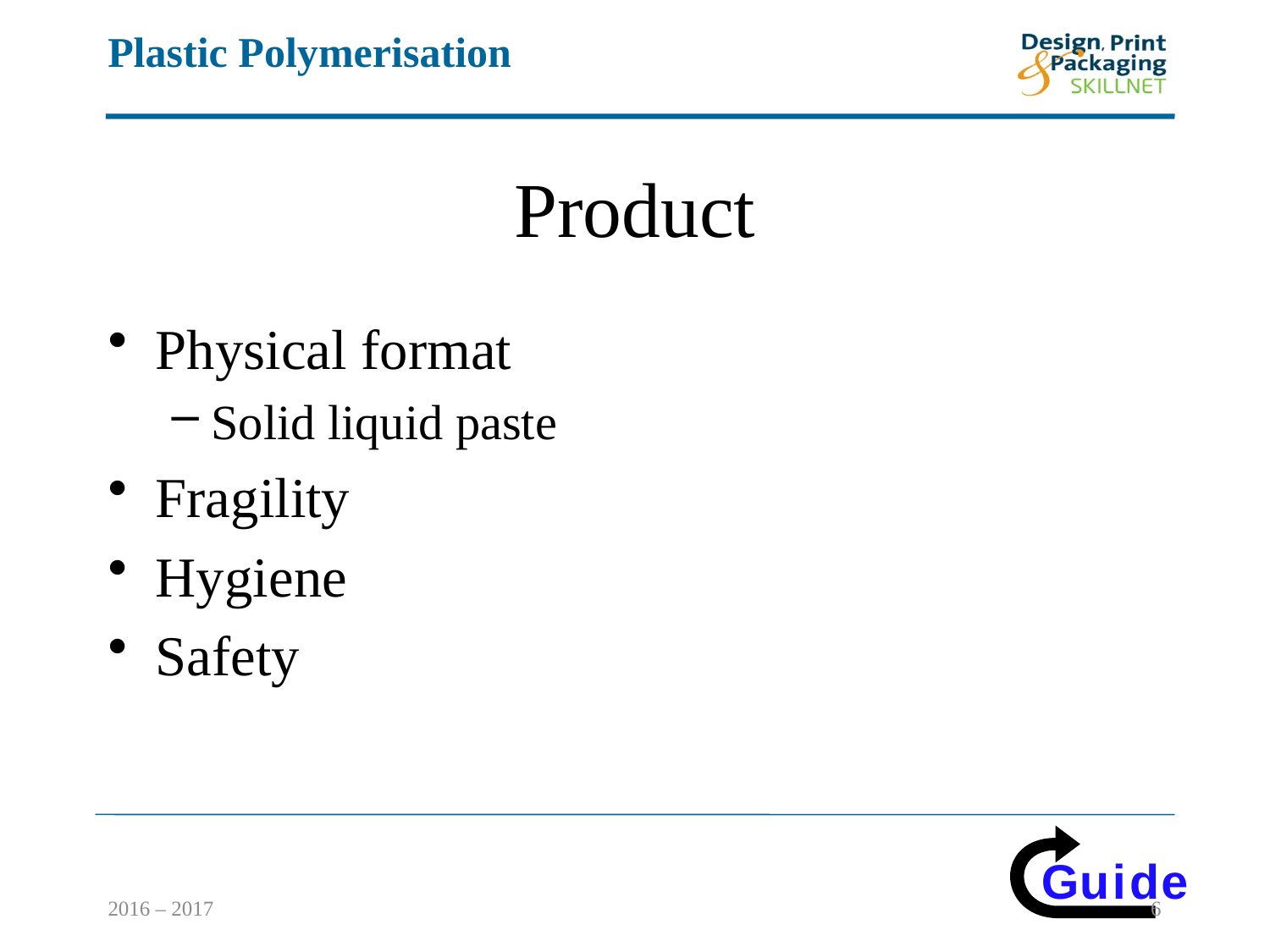

# Product
Physical format
Solid liquid paste
Fragility
Hygiene
Safety

2016 – 2017
6